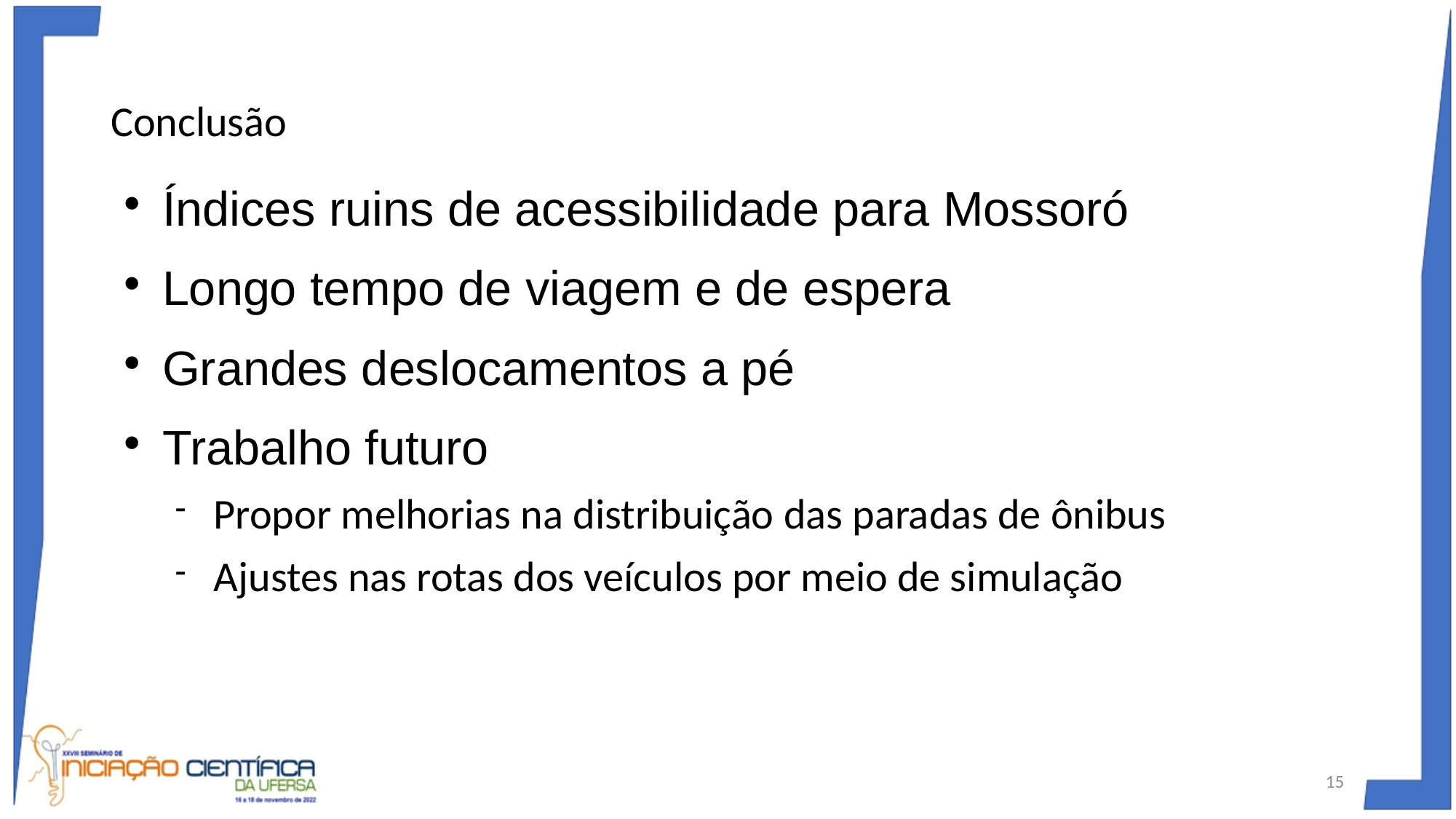

# Conclusão
Índices ruins de acessibilidade para Mossoró
Longo tempo de viagem e de espera
Grandes deslocamentos a pé
Trabalho futuro
Propor melhorias na distribuição das paradas de ônibus
Ajustes nas rotas dos veículos por meio de simulação
15